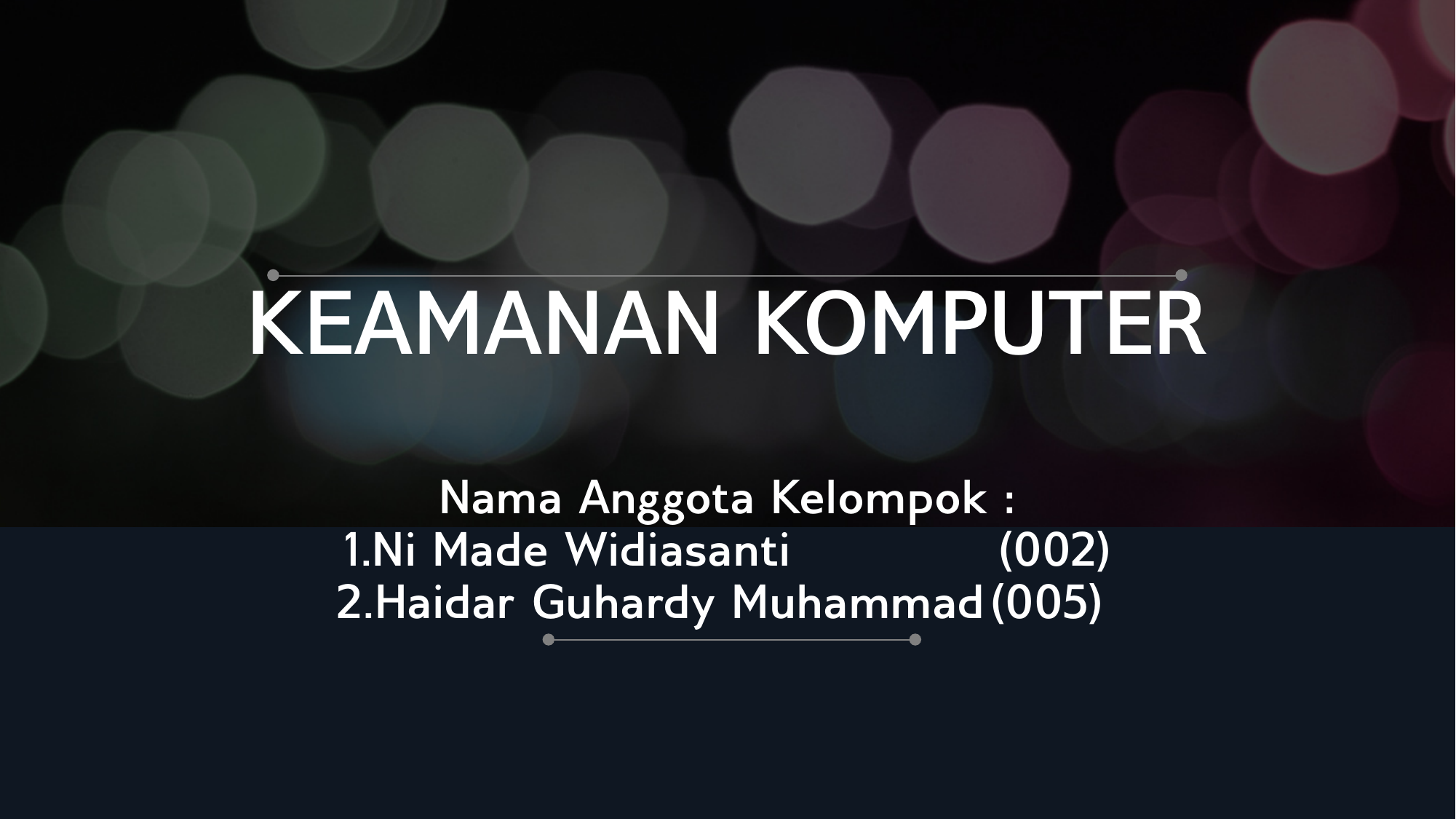

# KEAMANAN KOMPUTER Nama Anggota Kelompok : 1.Ni Made Widiasanti		(002) 2.Haidar Guhardy Muhammad	(005)